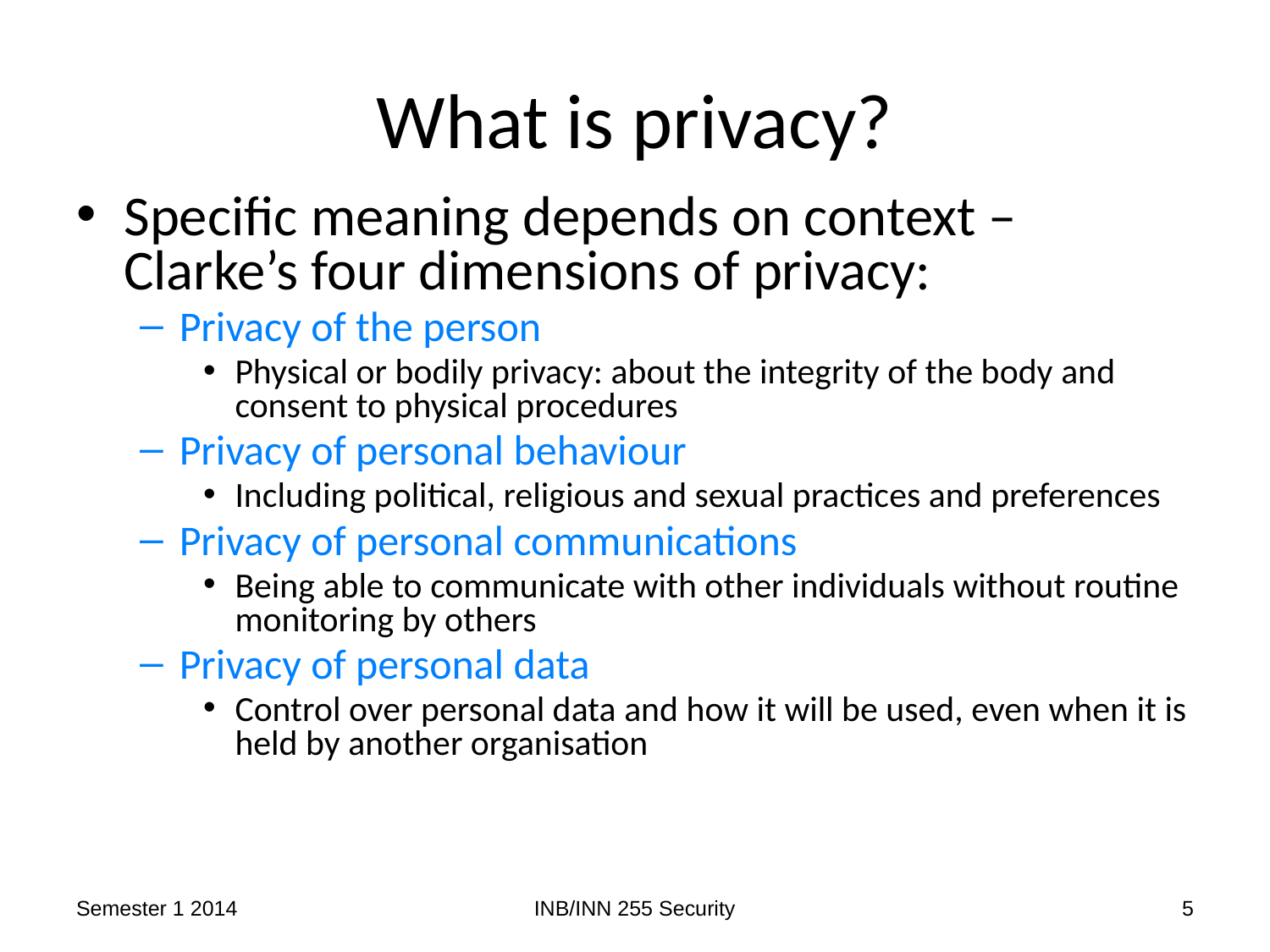

# What is privacy?
Specific meaning depends on context – Clarke’s four dimensions of privacy:
Privacy of the person
Physical or bodily privacy: about the integrity of the body and consent to physical procedures
Privacy of personal behaviour
Including political, religious and sexual practices and preferences
Privacy of personal communications
Being able to communicate with other individuals without routine monitoring by others
Privacy of personal data
Control over personal data and how it will be used, even when it is held by another organisation
Semester 1 2014
INB/INN 255 Security
5